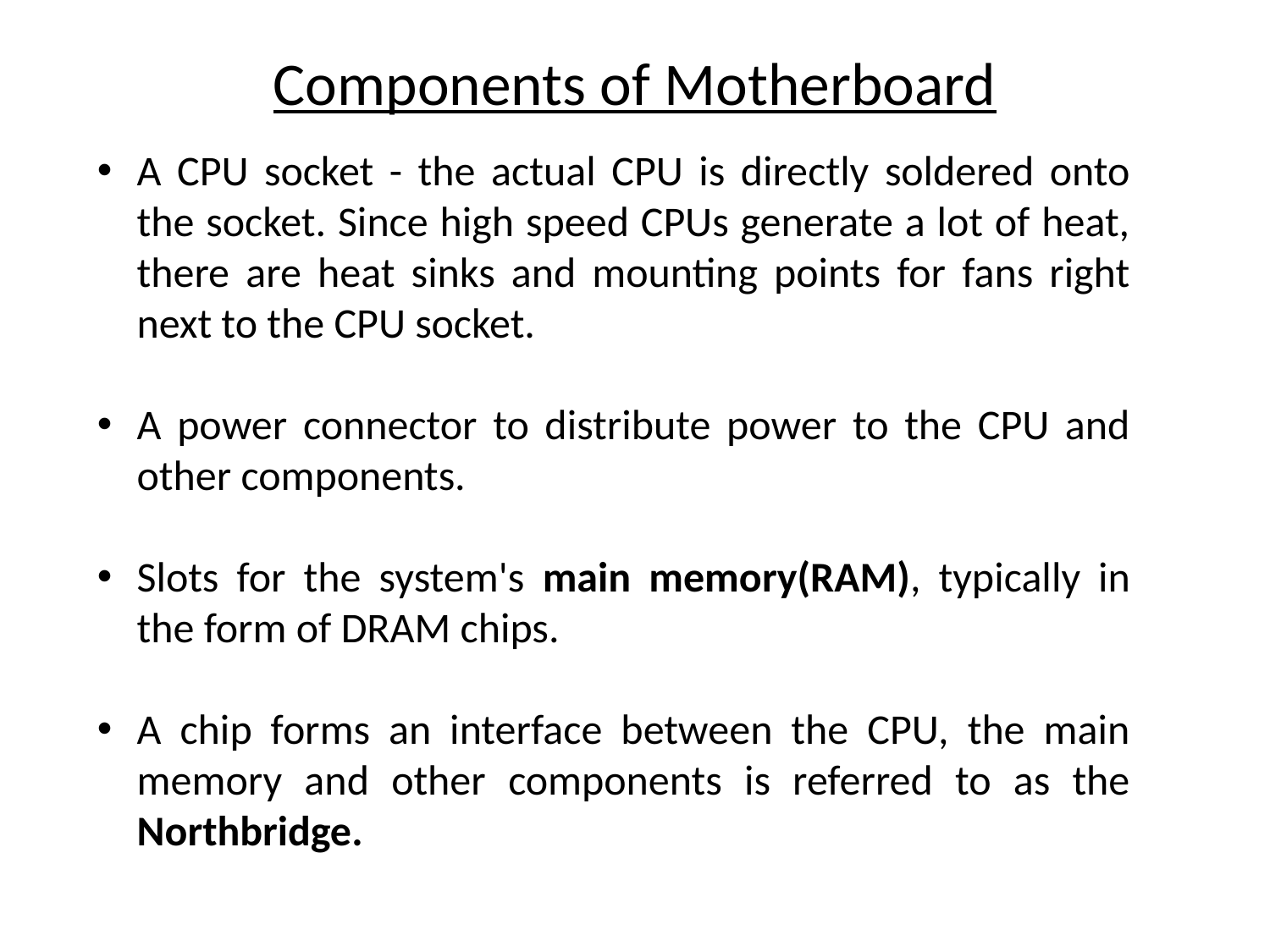

# Components of Motherboard
A CPU socket - the actual CPU is directly soldered onto the socket. Since high speed CPUs generate a lot of heat, there are heat sinks and mounting points for fans right next to the CPU socket.

A power connector to distribute power to the CPU and other components.

Slots for the system's main memory(RAM), typically in the form of DRAM chips.

A chip forms an interface between the CPU, the main memory and other components is referred to as the Northbridge.